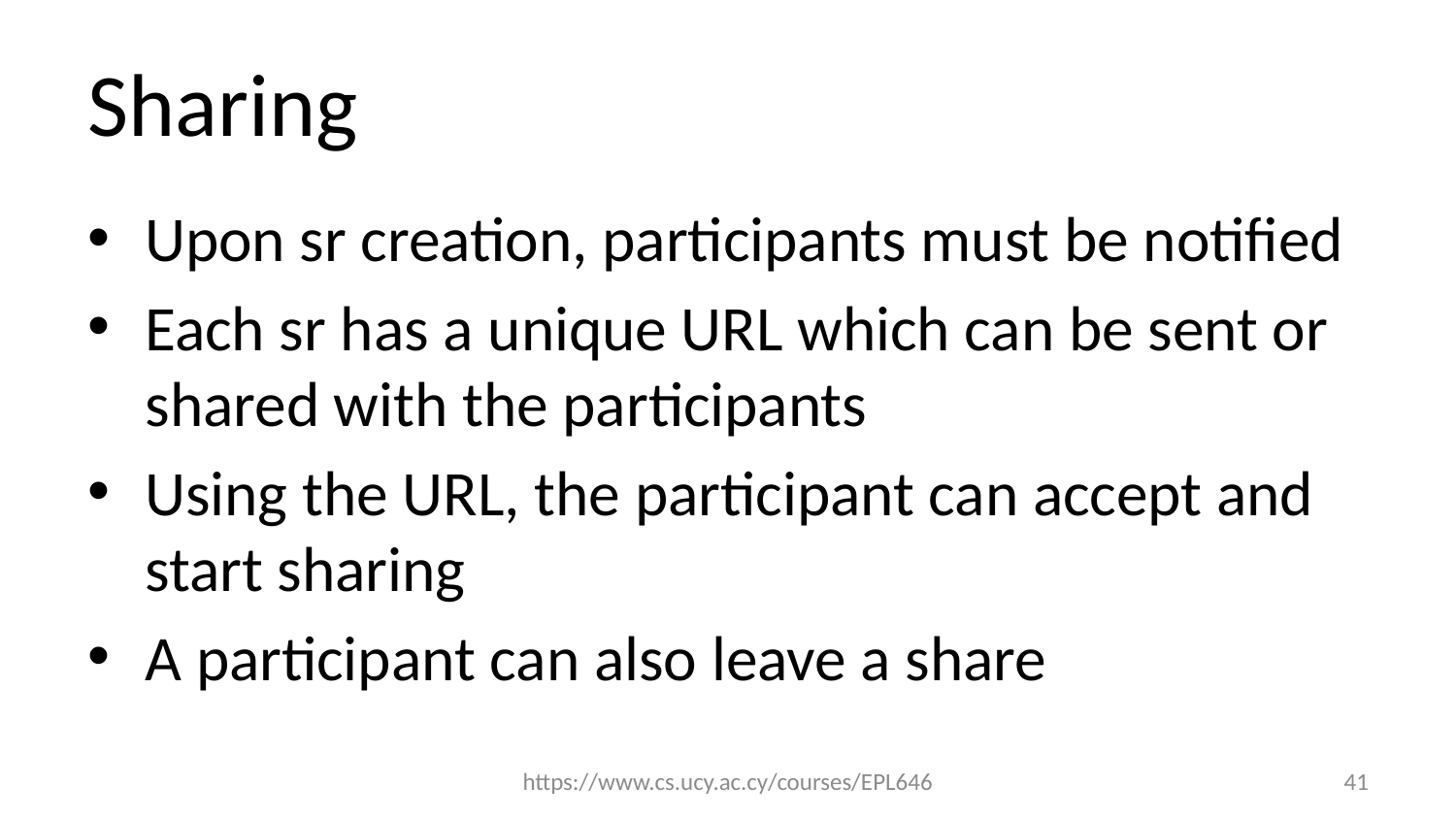

# Sharing
Upon sr creation, participants must be notified
Each sr has a unique URL which can be sent or shared with the participants
Using the URL, the participant can accept and start sharing
A participant can also leave a share

https://www.cs.ucy.ac.cy/courses/EPL646
41